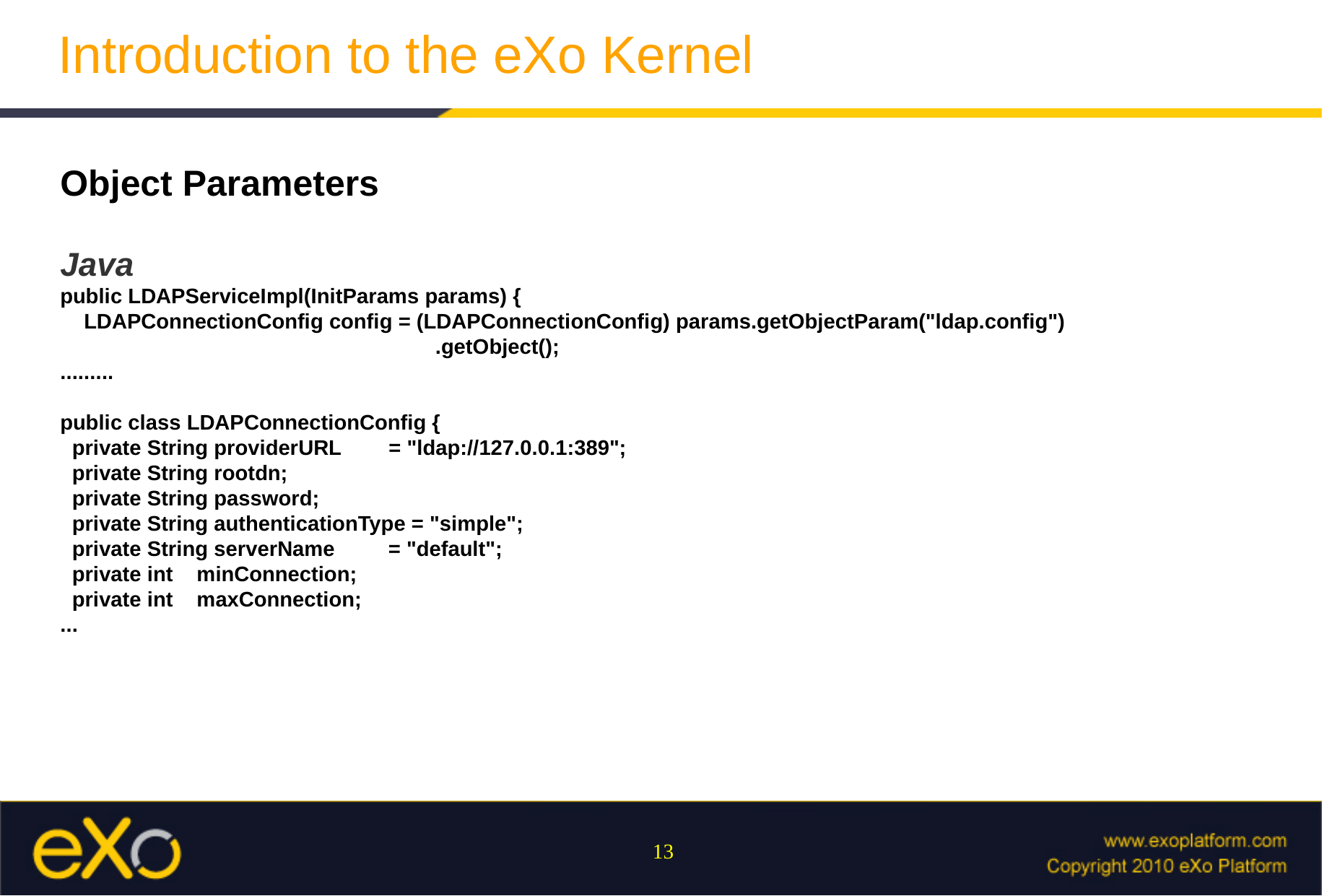

Introduction to the eXo Kernel
Object Parameters

Java
public LDAPServiceImpl(InitParams params) {
    LDAPConnectionConfig config = (LDAPConnectionConfig) params.getObjectParam("ldap.config")
                                                               .getObject();
.........

public class LDAPConnectionConfig {
  private String providerURL        = "ldap://127.0.0.1:389";
  private String rootdn;
  private String password;
  private String authenticationType = "simple";
  private String serverName         = "default";
  private int    minConnection;
  private int    maxConnection;
...